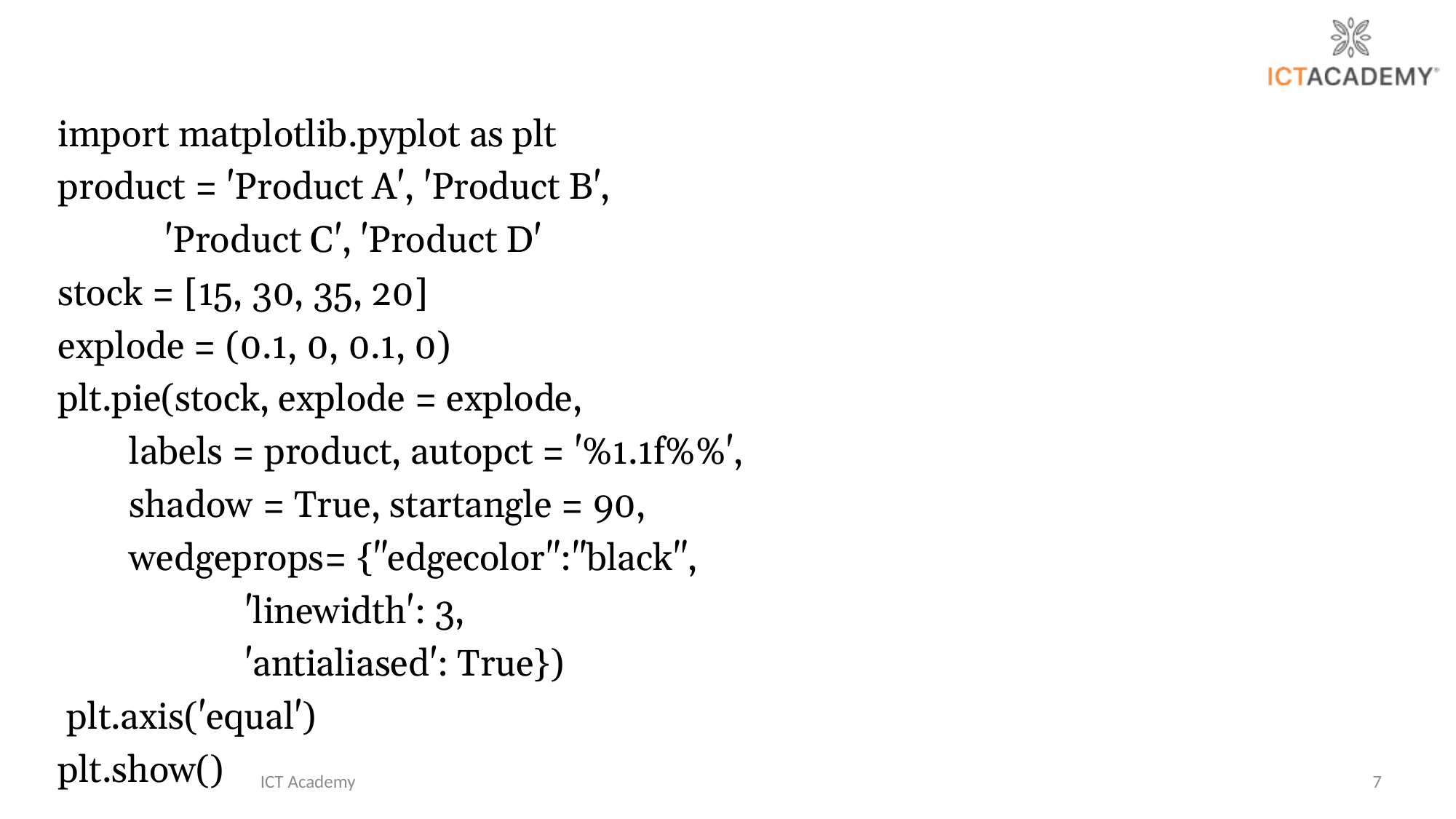

import matplotlib.pyplot as plt
product = 'Product A', 'Product B',
            'Product C', 'Product D'
stock = [15, 30, 35, 20]
explode = (0.1, 0, 0.1, 0)
plt.pie(stock, explode = explode,
        labels = product, autopct = '%1.1f%%',
        shadow = True, startangle = 90,
        wedgeprops= {"edgecolor":"black",
                     'linewidth': 3,
                     'antialiased': True})
 plt.axis('equal')
plt.show()
ICT Academy
7